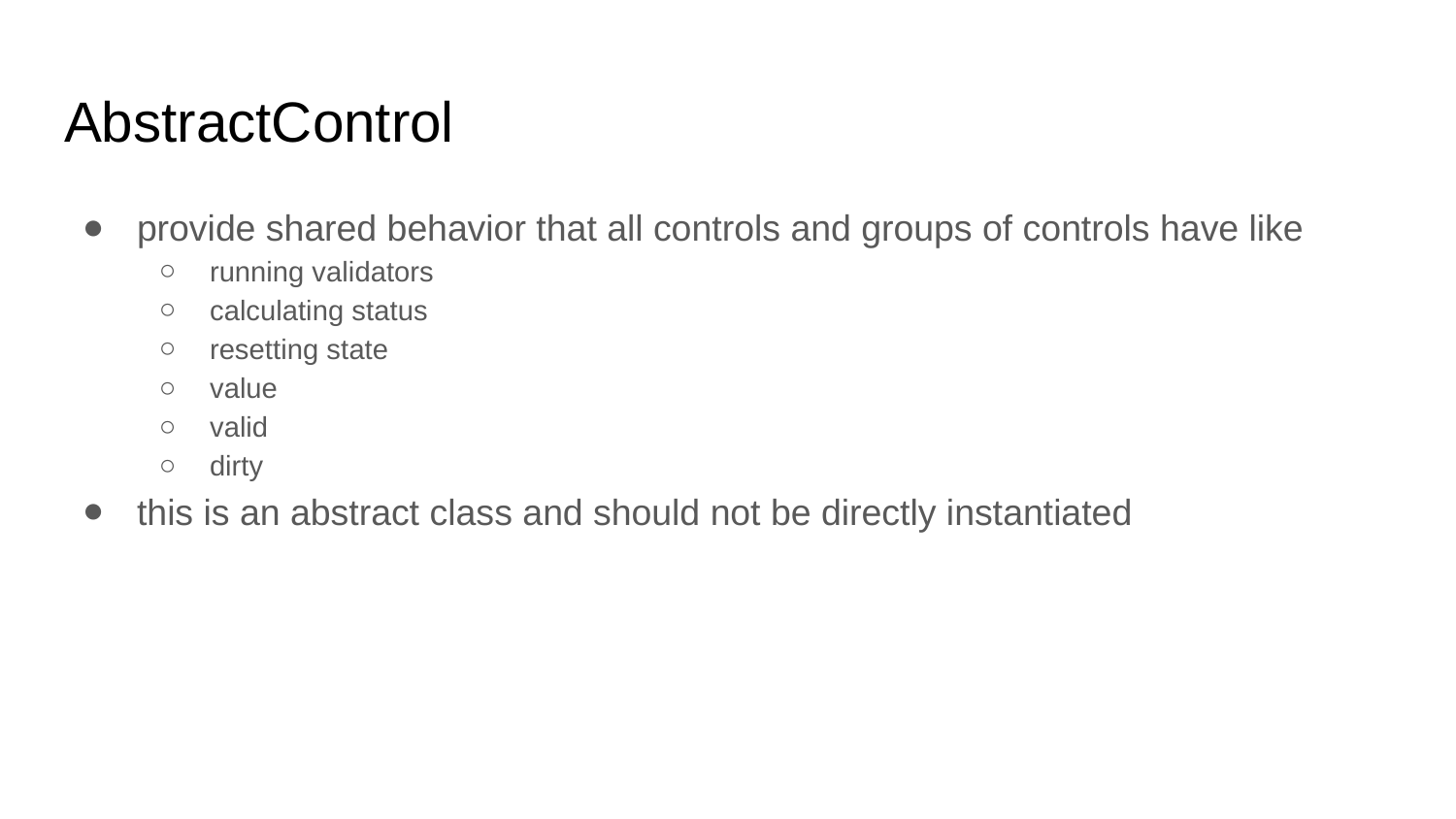

# AbstractControl
provide shared behavior that all controls and groups of controls have like
running validators
calculating status
resetting state
value
valid
dirty
this is an abstract class and should not be directly instantiated